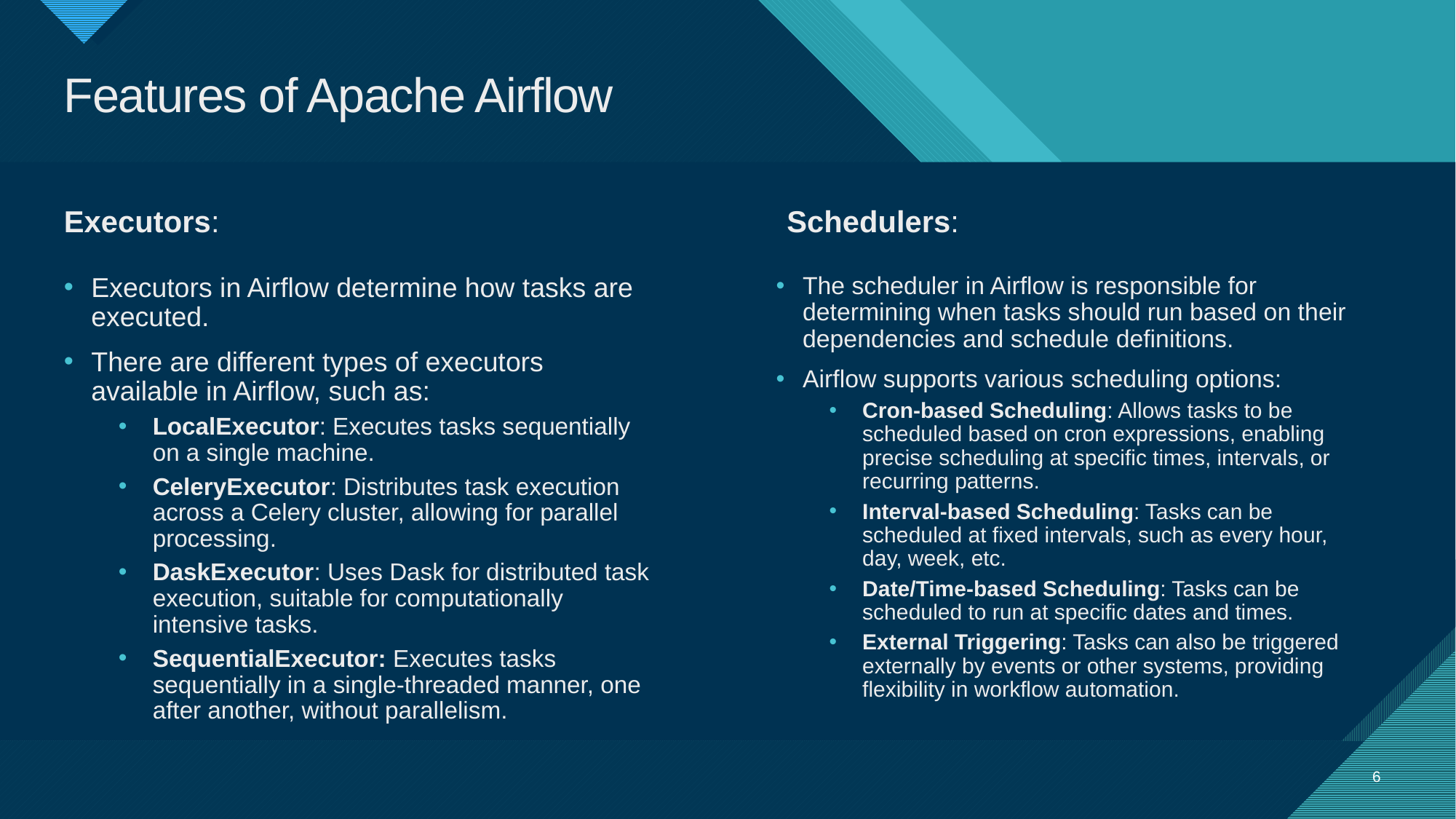

# Features of Apache Airflow
Executors:

Schedulers:
The scheduler in Airflow is responsible for determining when tasks should run based on their dependencies and schedule definitions.
Airflow supports various scheduling options:
Cron-based Scheduling: Allows tasks to be scheduled based on cron expressions, enabling precise scheduling at specific times, intervals, or recurring patterns.
Interval-based Scheduling: Tasks can be scheduled at fixed intervals, such as every hour, day, week, etc.
Date/Time-based Scheduling: Tasks can be scheduled to run at specific dates and times.
External Triggering: Tasks can also be triggered externally by events or other systems, providing flexibility in workflow automation.

Executors in Airflow determine how tasks are executed.
There are different types of executors available in Airflow, such as:
LocalExecutor: Executes tasks sequentially on a single machine.
CeleryExecutor: Distributes task execution across a Celery cluster, allowing for parallel processing.
DaskExecutor: Uses Dask for distributed task execution, suitable for computationally intensive tasks.
SequentialExecutor: Executes tasks sequentially in a single-threaded manner, one after another, without parallelism.

6